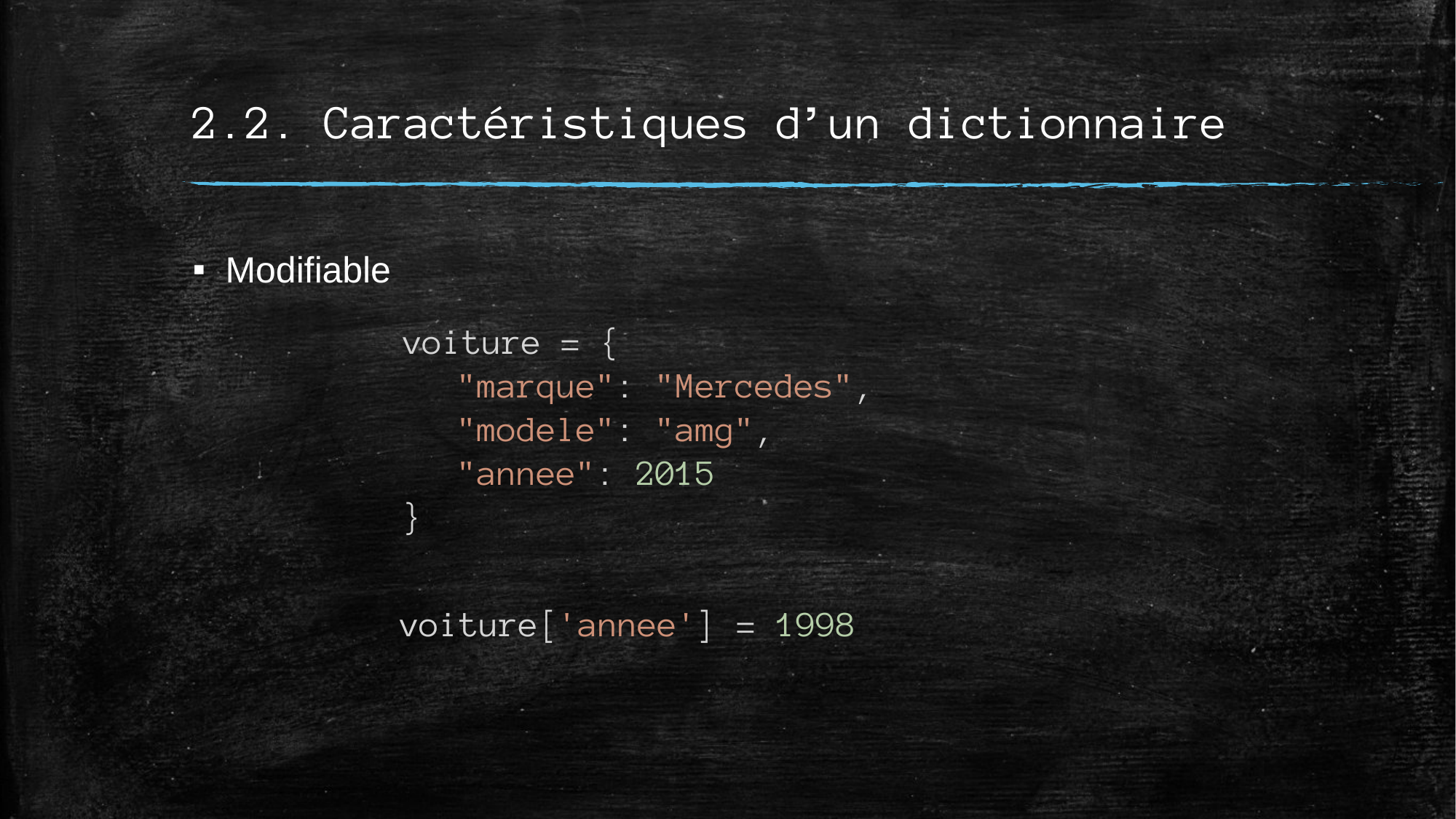

# 2.2. Caractéristiques d’un dictionnaire
Modifiable
voiture = {
"marque": "Mercedes",
"modele": "amg",
"annee": 2015
}
voiture['annee'] = 1998